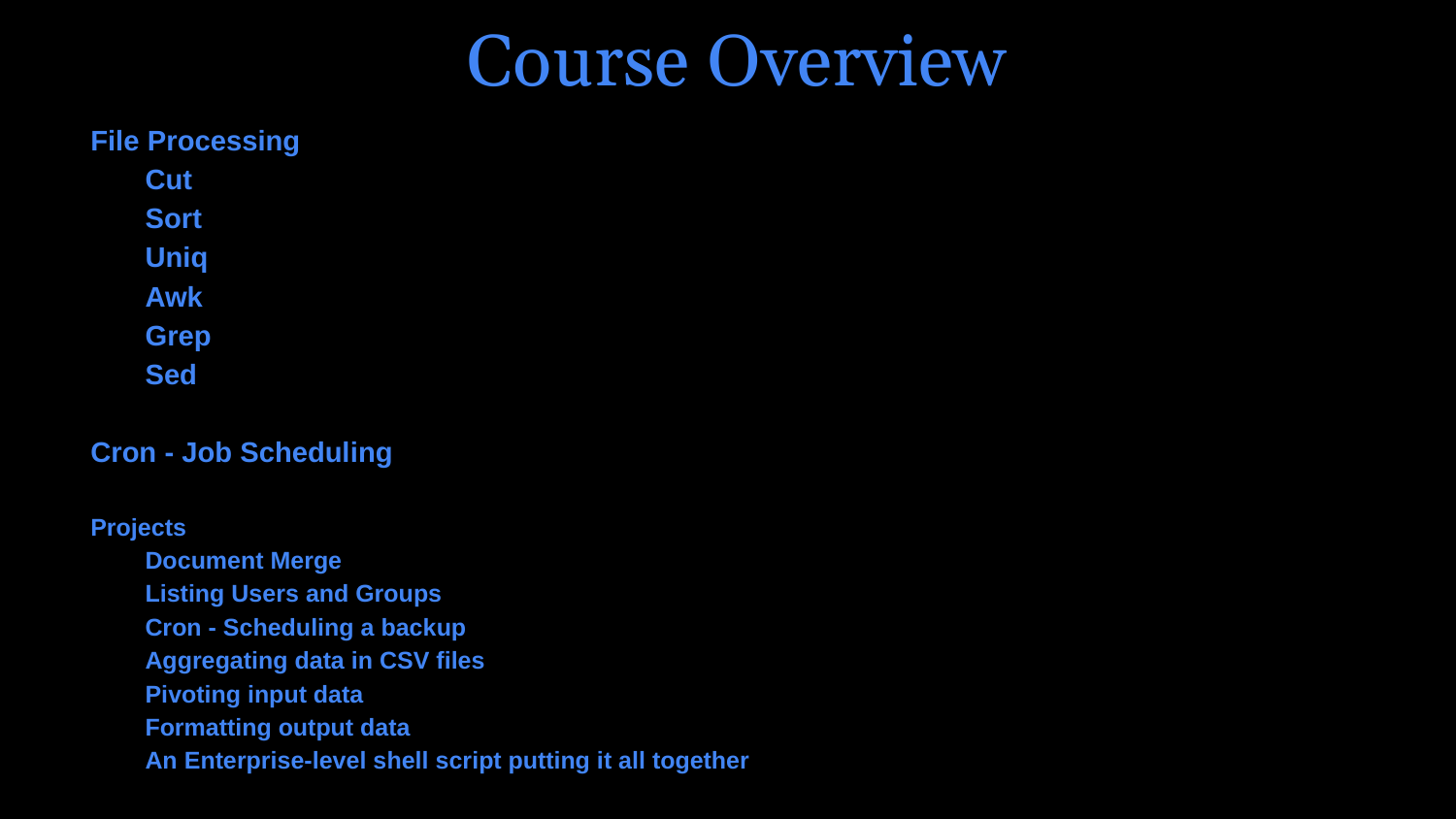

# Course Overview
File Processing
Cut
Sort
Uniq
Awk
Grep
Sed

Cron - Job Scheduling

Projects
Document Merge
Listing Users and Groups
Cron - Scheduling a backup
Aggregating data in CSV files
Pivoting input data
Formatting output data
An Enterprise-level shell script putting it all together